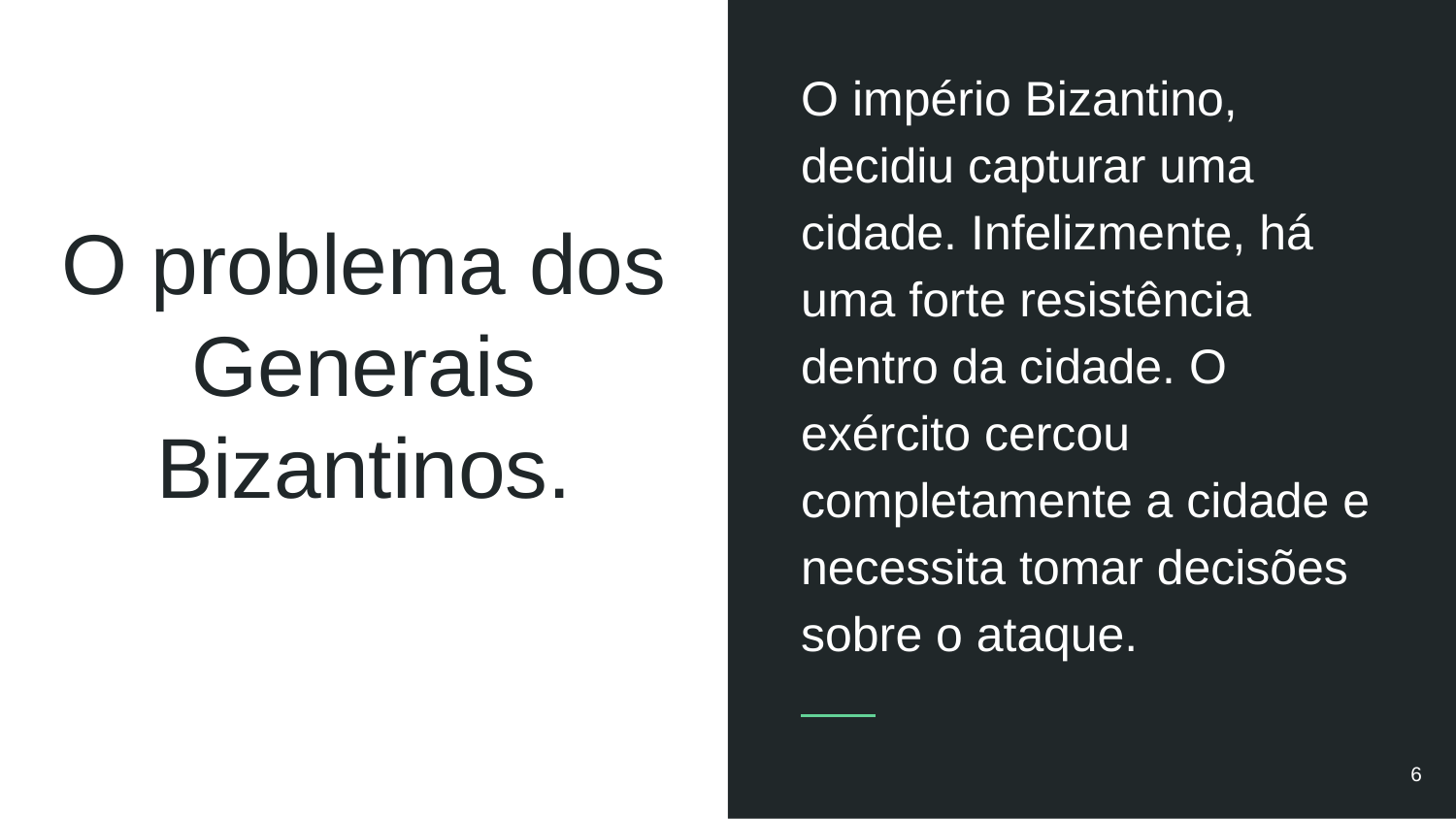

O império Bizantino, decidiu capturar uma cidade. Infelizmente, há uma forte resistência dentro da cidade. O exército cercou completamente a cidade e necessita tomar decisões sobre o ataque.

# O problema dos Generais Bizantinos.
6